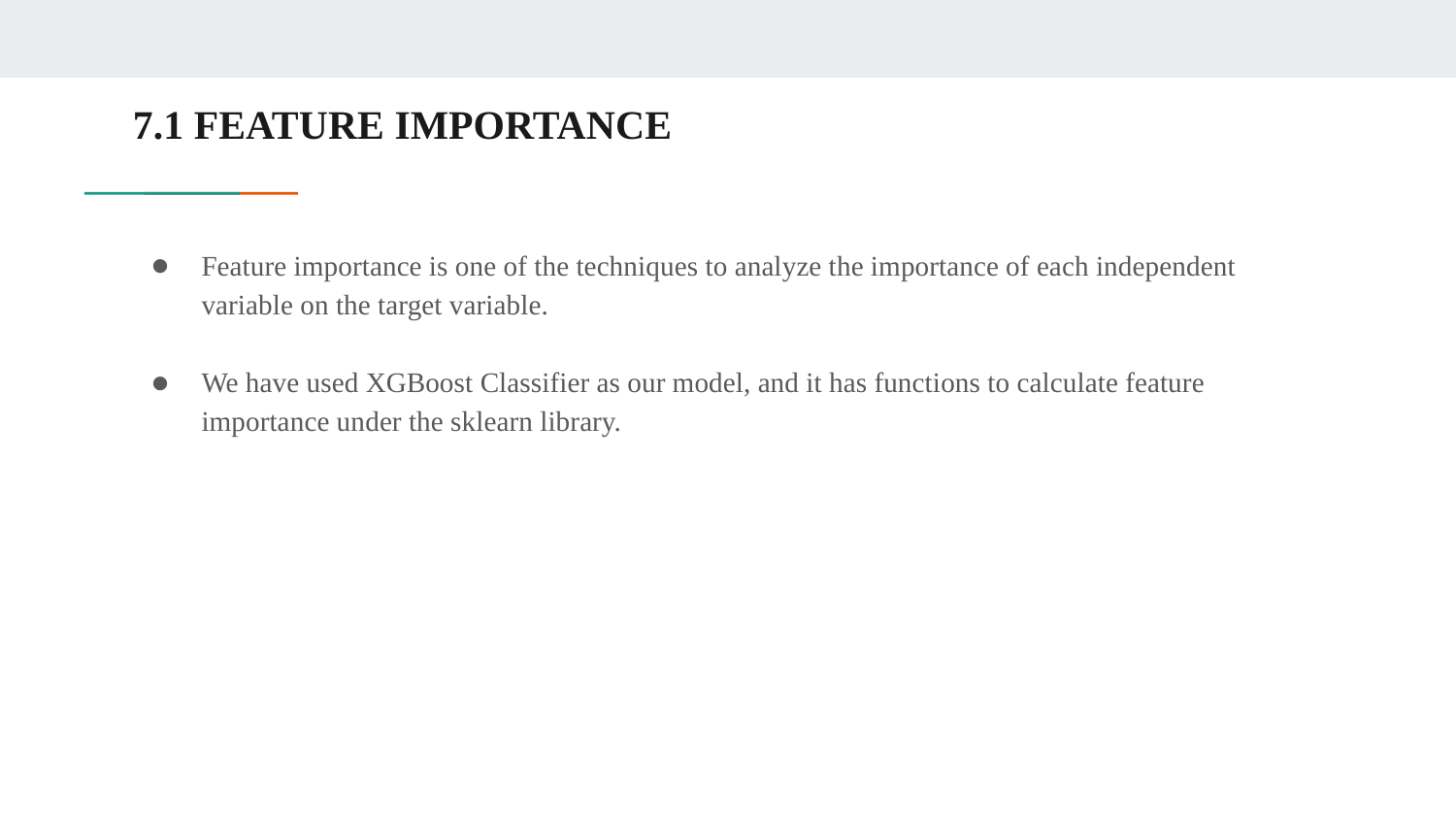

# 7.1 FEATURE IMPORTANCE
Feature importance is one of the techniques to analyze the importance of each independent variable on the target variable.

We have used XGBoost Classifier as our model, and it has functions to calculate feature importance under the sklearn library.